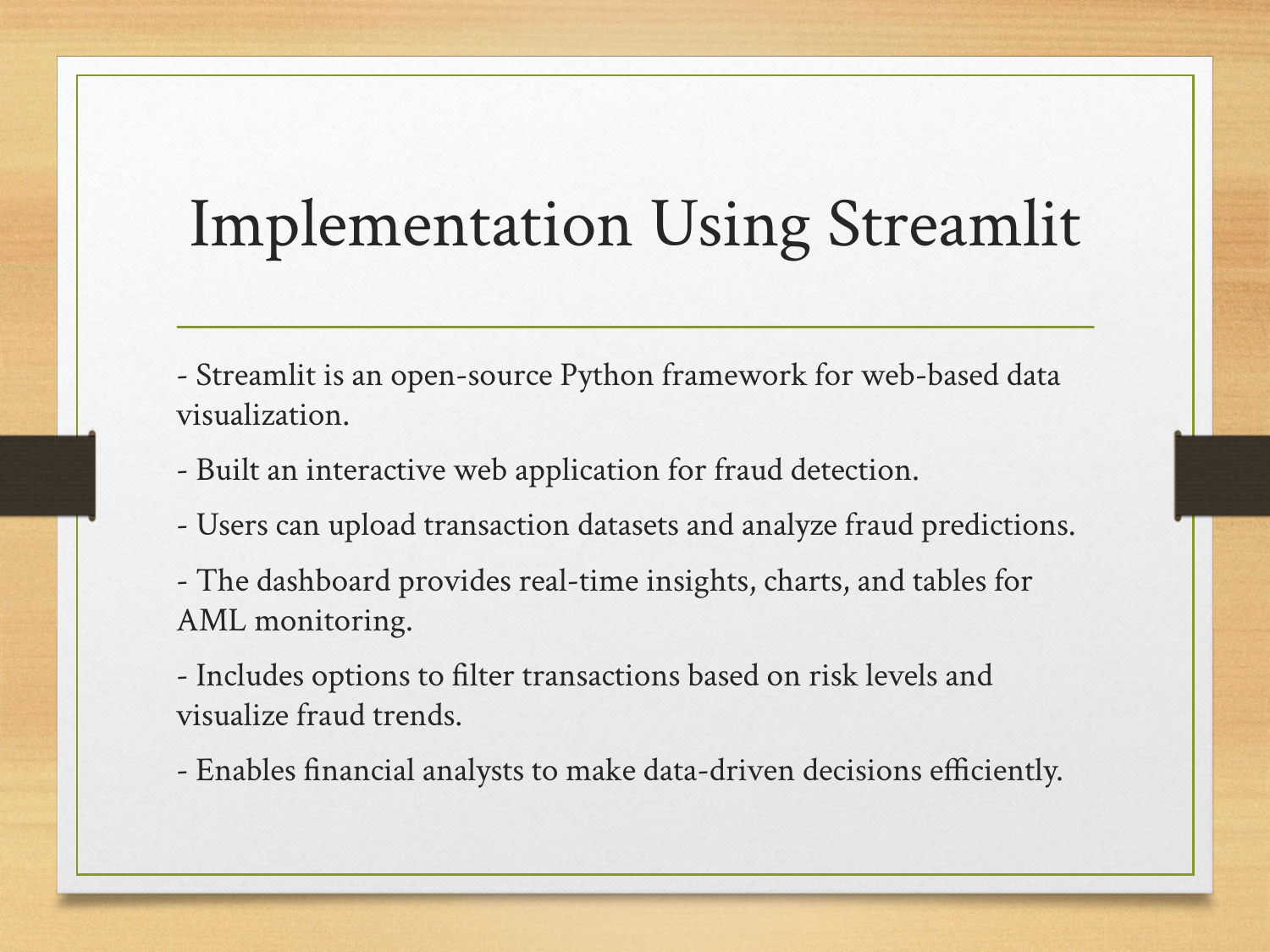

# Implementation Using Streamlit
- Streamlit is an open-source Python framework for web-based data visualization.
- Built an interactive web application for fraud detection.
- Users can upload transaction datasets and analyze fraud predictions.
- The dashboard provides real-time insights, charts, and tables for AML monitoring.
- Includes options to filter transactions based on risk levels and visualize fraud trends.
- Enables financial analysts to make data-driven decisions efficiently.